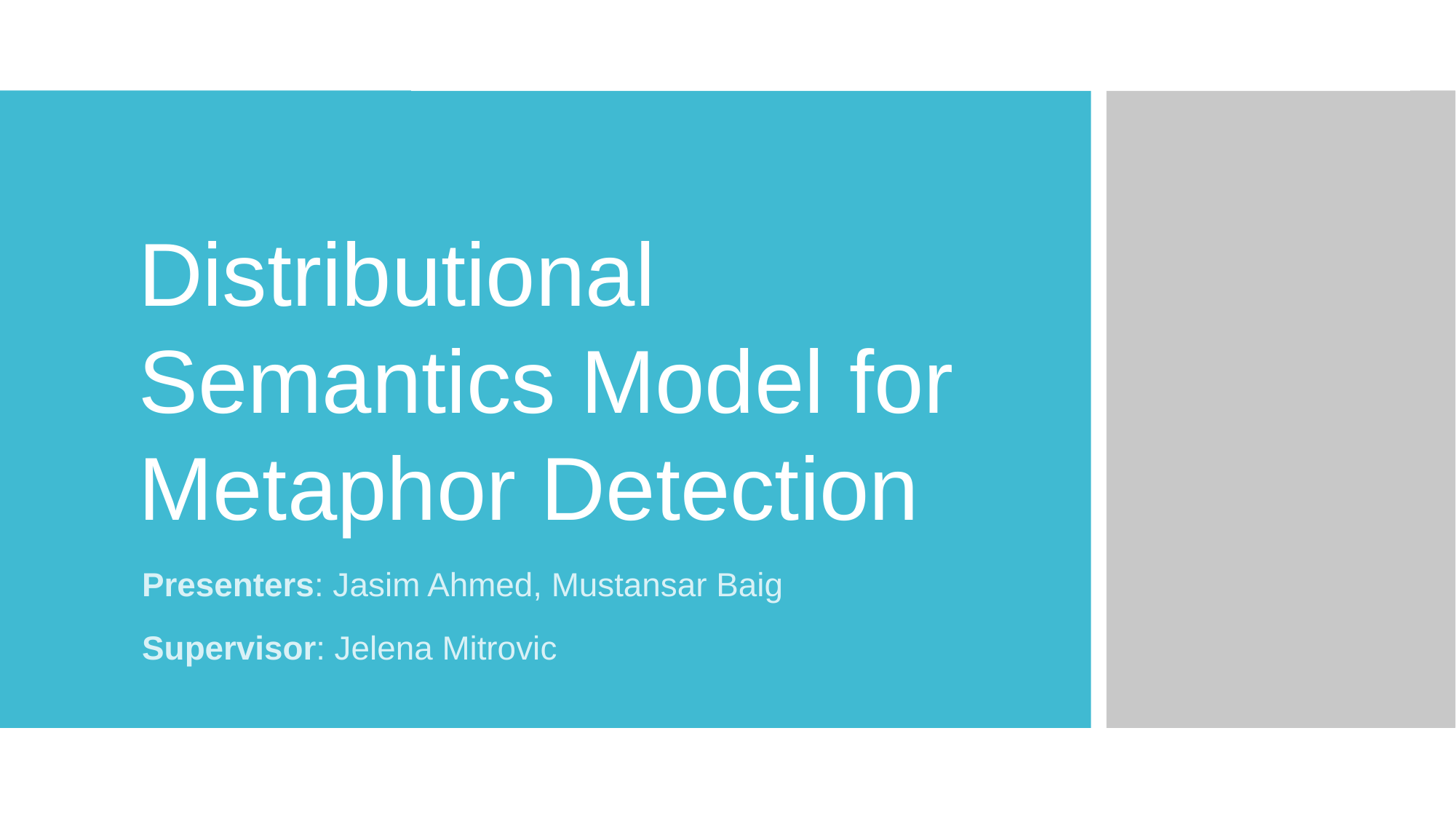

Distributional
Semantics Model for
Metaphor Detection
Presenters: Jasim Ahmed, Mustansar Baig
Supervisor: Jelena Mitrovic